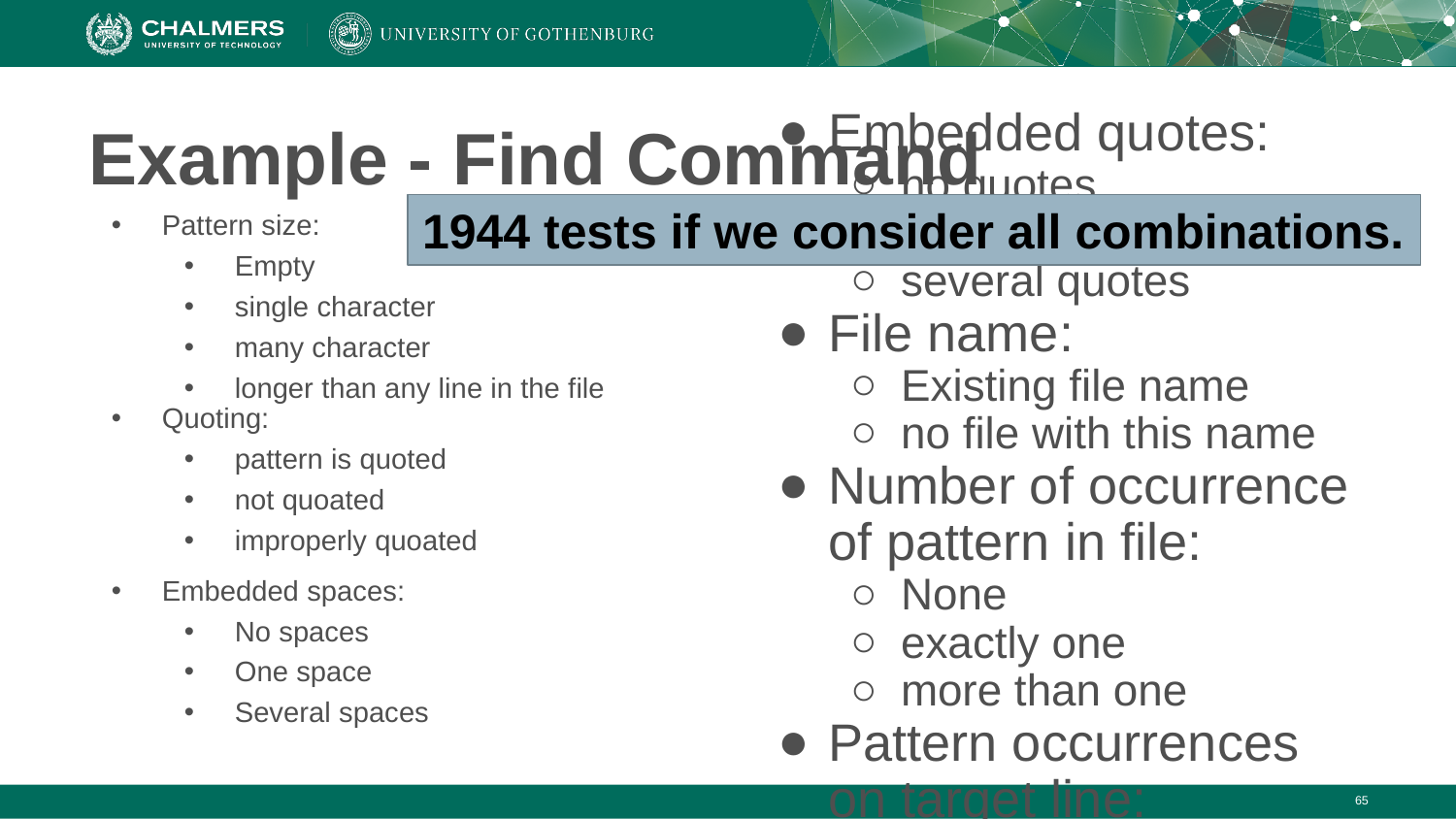

# Example - Find Command
1944 tests if we consider all combinations.
Pattern size:
Empty
single character
many character
longer than any line in the file
Quoting:
pattern is quoted
not quoated
improperly quoated
Embedded spaces:
No spaces
One space
Several spaces
Embedded quotes:
no quotes
one quote
several quotes
File name:
Existing file name
no file with this name
Number of occurrence of pattern in file:
None
exactly one
more than one
Pattern occurrences on target line:
One
more than one
65